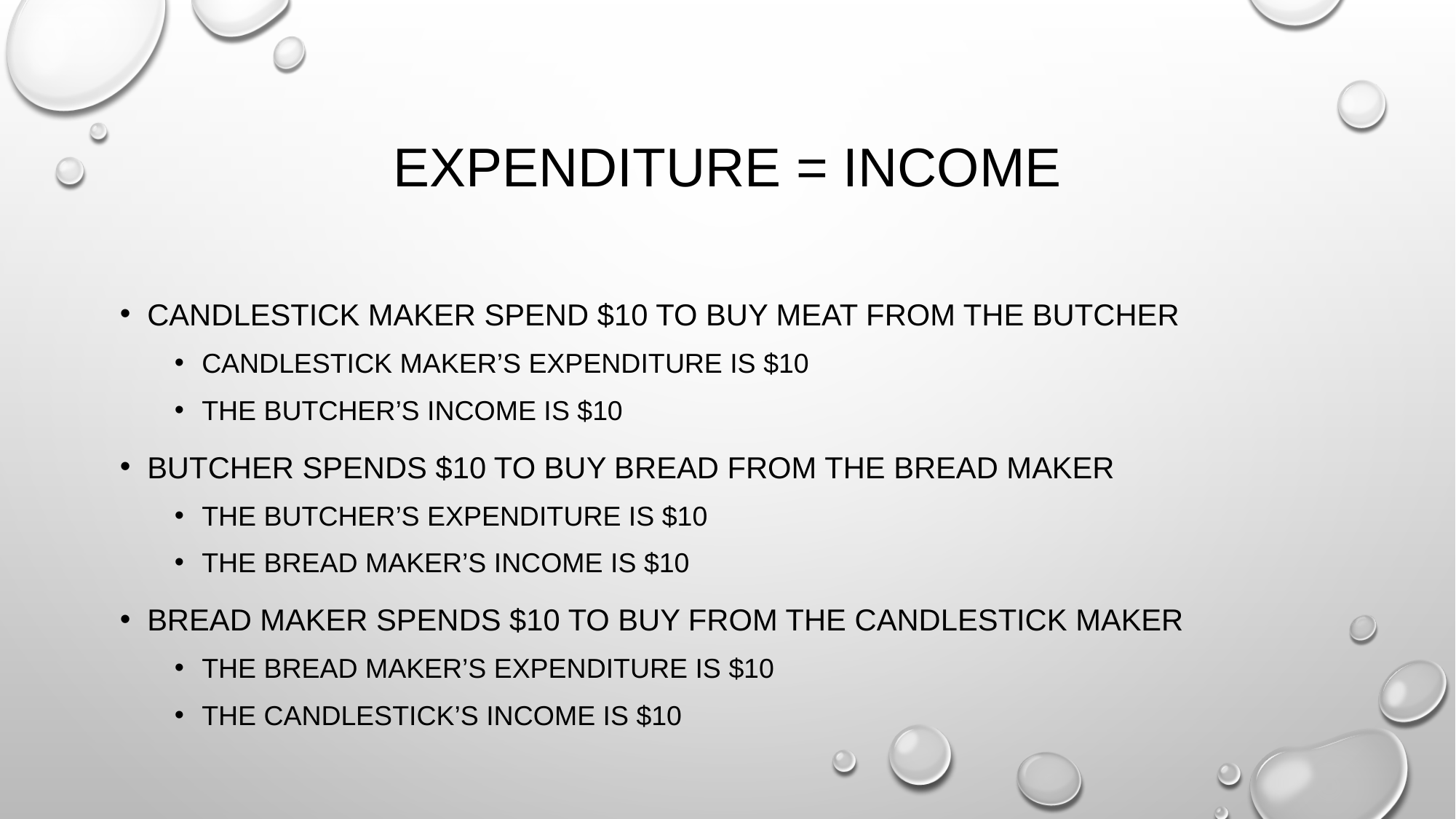

# Expenditure = income
Candlestick maker spend $10 to buy meat from the butcher
Candlestick maker’s expenditure is $10
The butcher’s income is $10
Butcher spends $10 to buy bread from the bread maker
The butcher’s expenditure is $10
The bread maker’s income is $10
Bread maker spends $10 to buy from the candlestick maker
The bread maker’s expenditure is $10
The candlestick’s income is $10